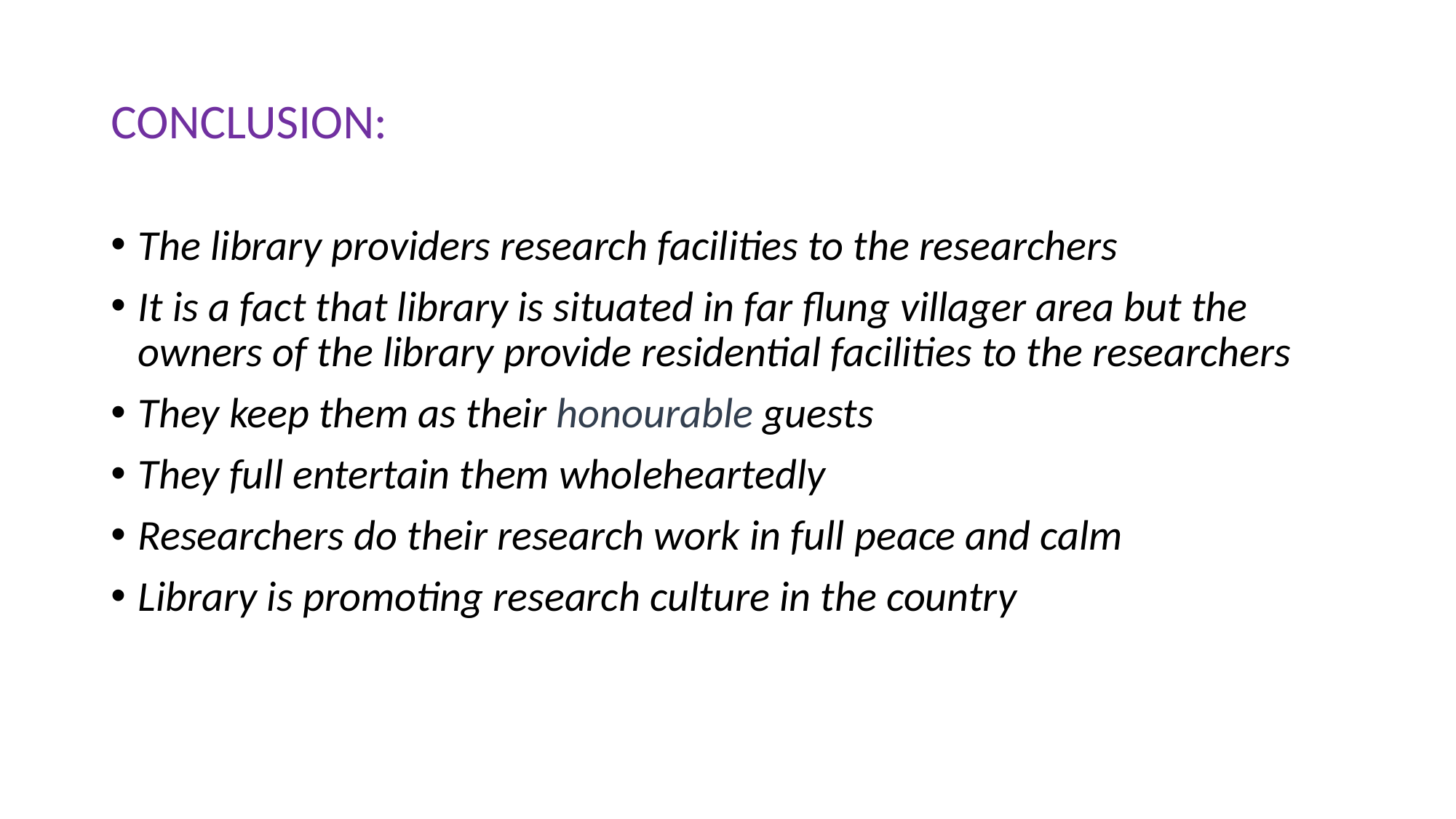

# CONCLUSION:
The library providers research facilities to the researchers
It is a fact that library is situated in far flung villager area but the owners of the library provide residential facilities to the researchers
They keep them as their honourable guests
They full entertain them wholeheartedly
Researchers do their research work in full peace and calm
Library is promoting research culture in the country